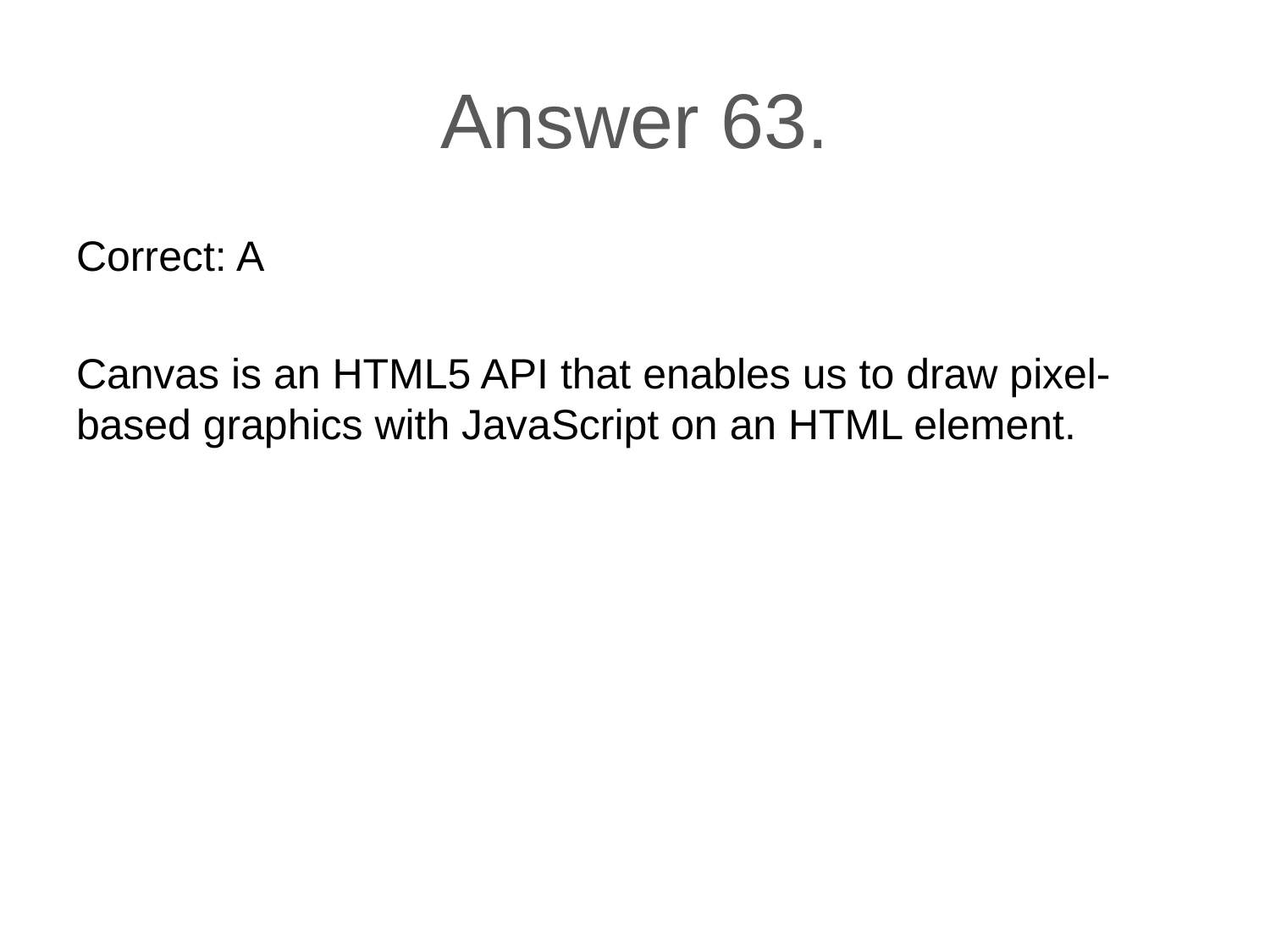

# Answer 63.
Correct: A

Canvas is an HTML5 API that enables us to draw pixel-based graphics with JavaScript on an HTML element.